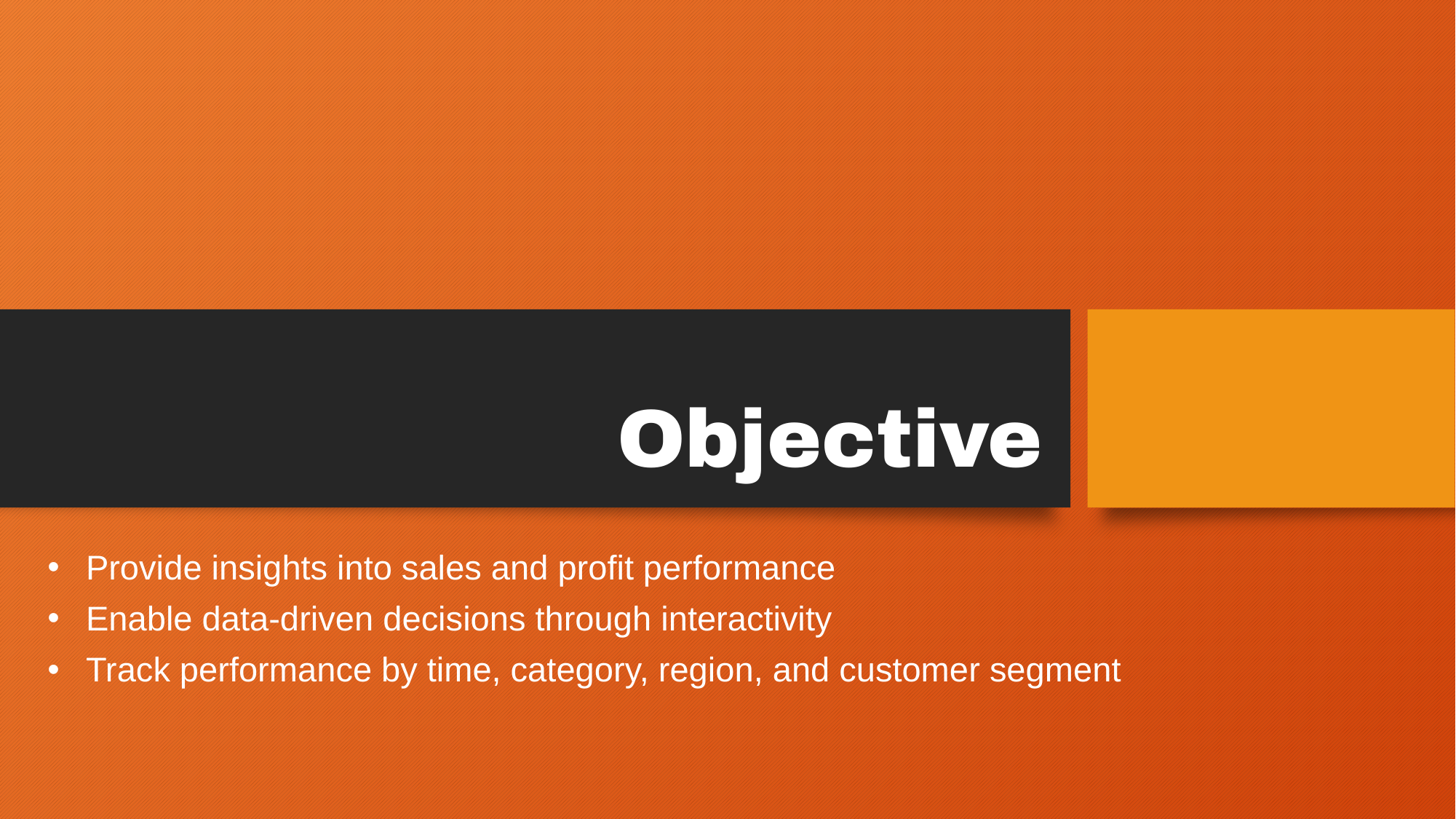

# Objective
Provide insights into sales and profit performance
Enable data-driven decisions through interactivity
Track performance by time, category, region, and customer segment